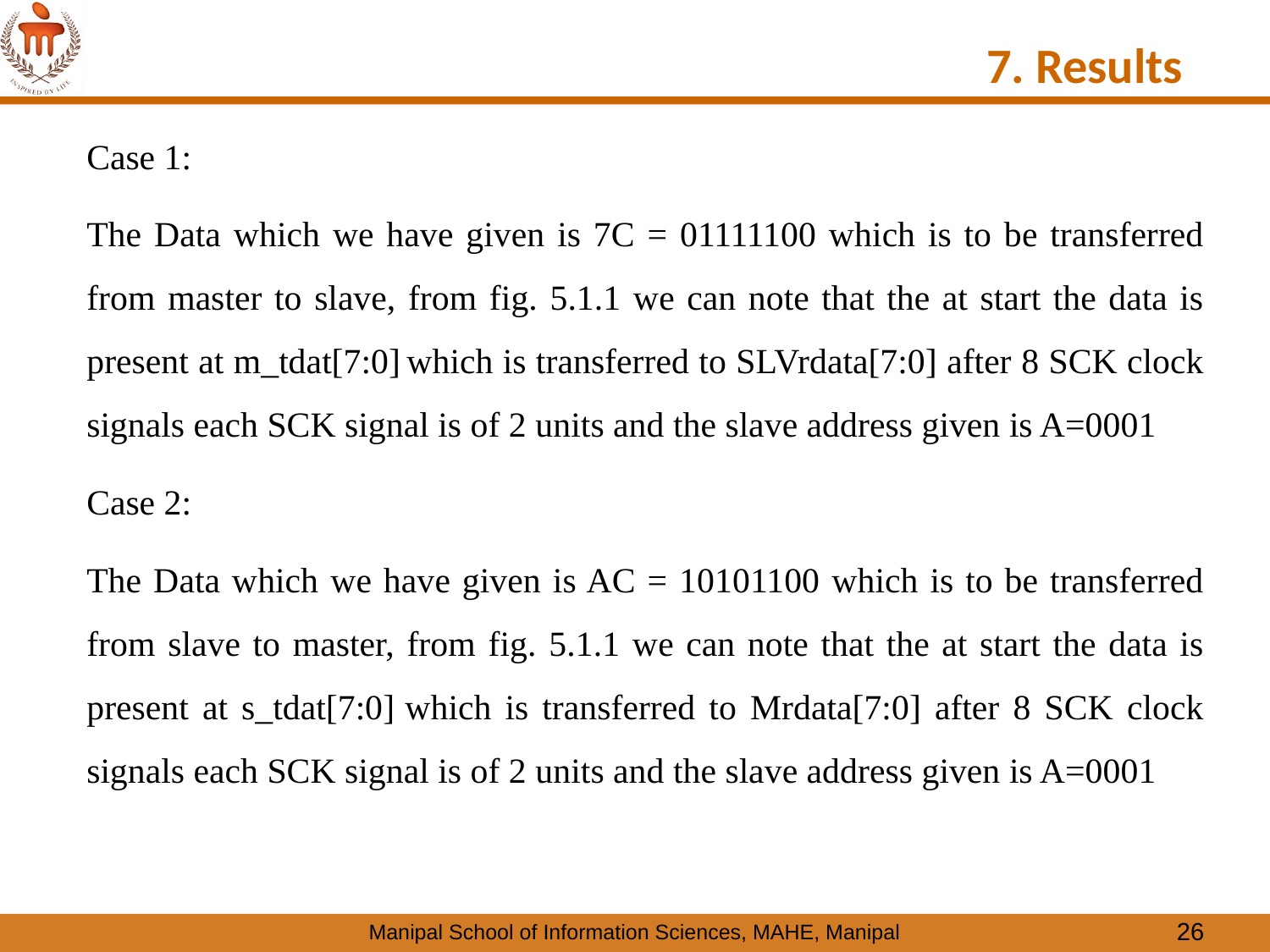

# 7. Results
Case 1:
The Data which we have given is 7C = 01111100 which is to be transferred from master to slave, from fig. 5.1.1 we can note that the at start the data is present at m_tdat[7:0] which is transferred to SLVrdata[7:0] after 8 SCK clock signals each SCK signal is of 2 units and the slave address given is A=0001
Case 2:
The Data which we have given is AC = 10101100 which is to be transferred from slave to master, from fig. 5.1.1 we can note that the at start the data is present at s_tdat[7:0] which is transferred to Mrdata[7:0] after 8 SCK clock signals each SCK signal is of 2 units and the slave address given is A=0001
26